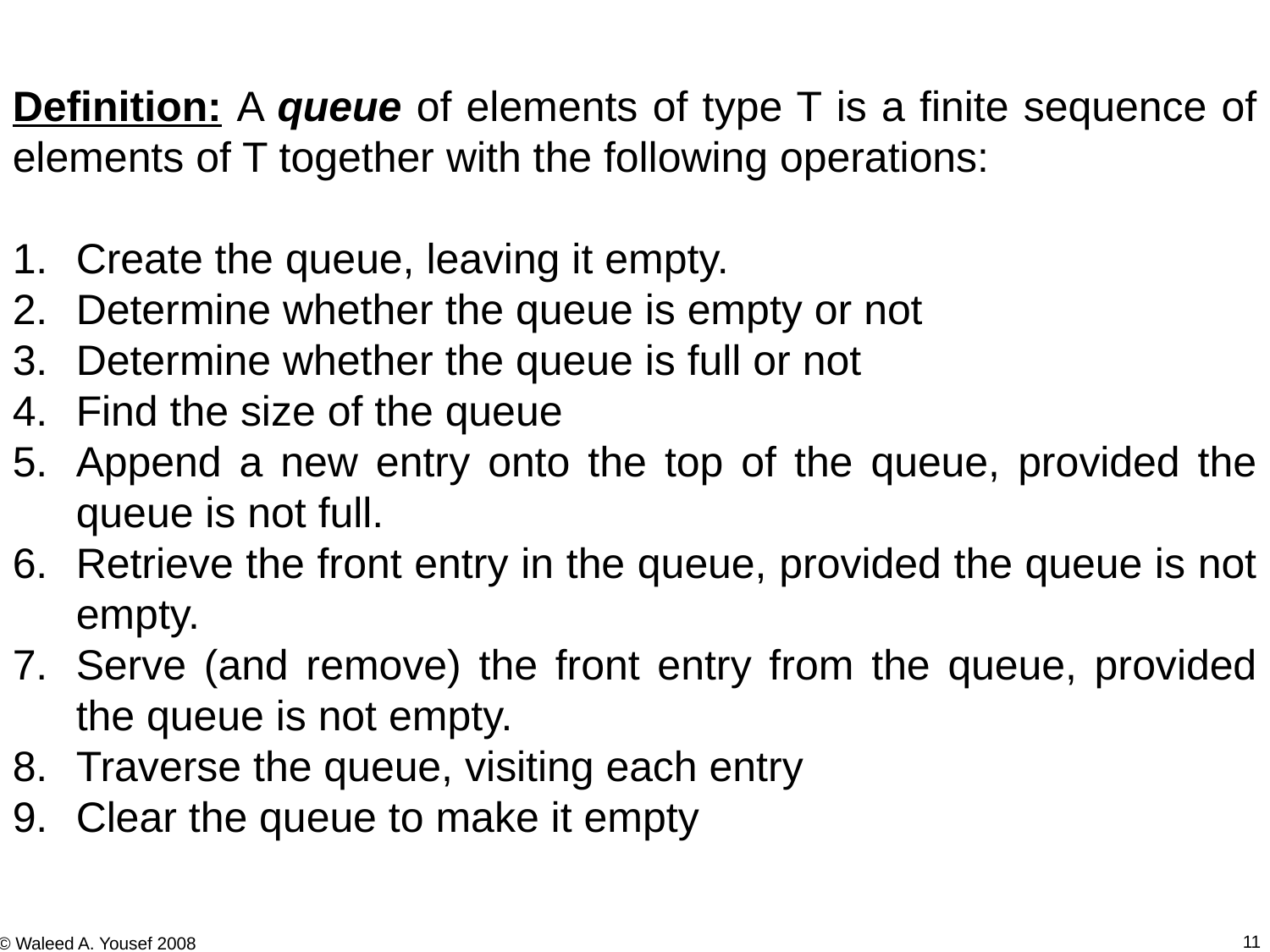

Definition: A queue of elements of type T is a finite sequence of elements of T together with the following operations:

Create the queue, leaving it empty.
Determine whether the queue is empty or not
Determine whether the queue is full or not
Find the size of the queue
Append a new entry onto the top of the queue, provided the queue is not full.
Retrieve the front entry in the queue, provided the queue is not empty.
Serve (and remove) the front entry from the queue, provided the queue is not empty.
Traverse the queue, visiting each entry
Clear the queue to make it empty
11
© Waleed A. Yousef 2008